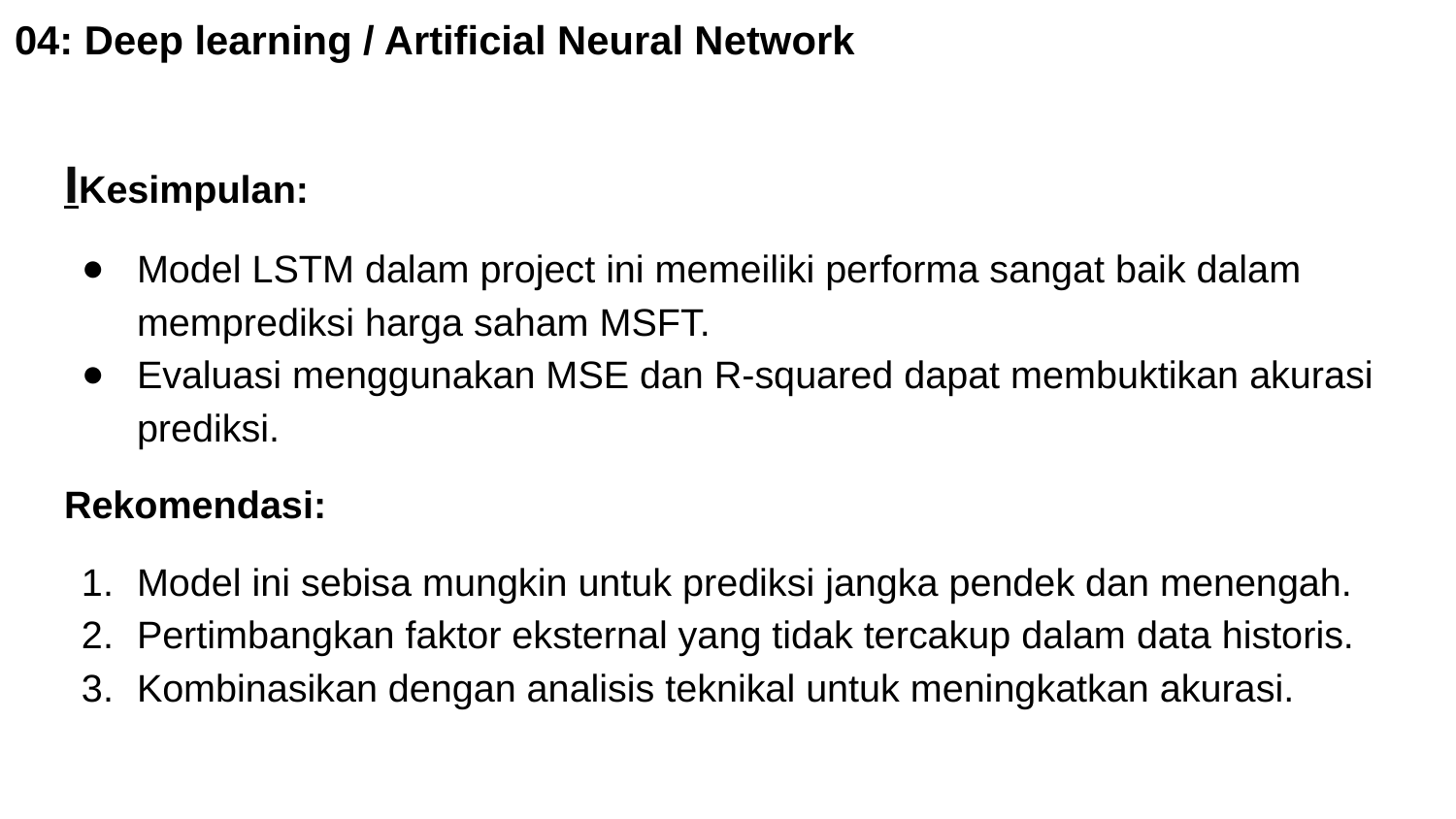

# 04: Deep learning / Artificial Neural Network
IKesimpulan:
Model LSTM dalam project ini memeiliki performa sangat baik dalam memprediksi harga saham MSFT.
Evaluasi menggunakan MSE dan R-squared dapat membuktikan akurasi prediksi.
Rekomendasi:
Model ini sebisa mungkin untuk prediksi jangka pendek dan menengah.
Pertimbangkan faktor eksternal yang tidak tercakup dalam data historis.
Kombinasikan dengan analisis teknikal untuk meningkatkan akurasi.